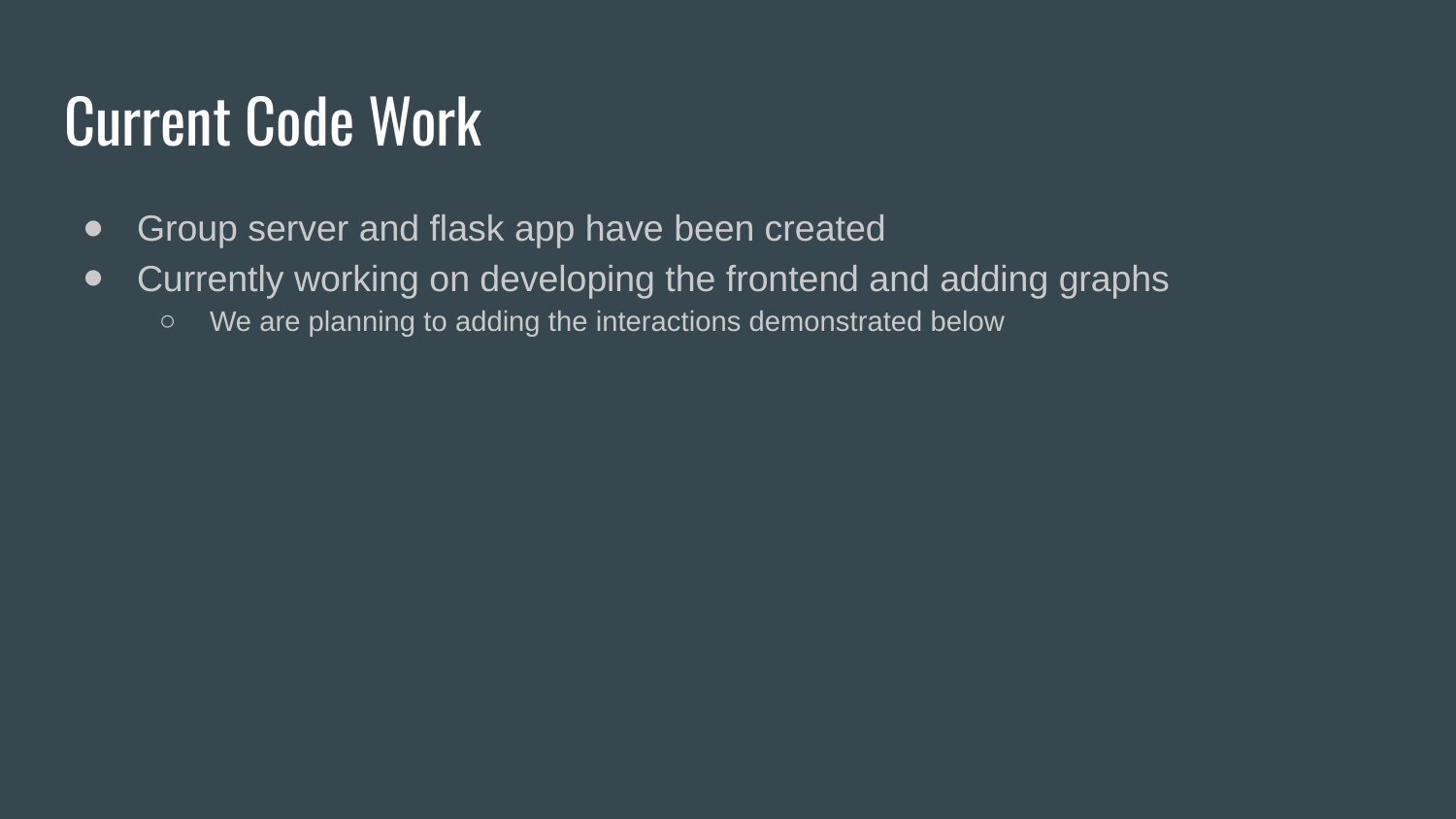

# Current Code Work
Group server and flask app have been created
Currently working on developing the frontend and adding graphs
We are planning to adding the interactions demonstrated below